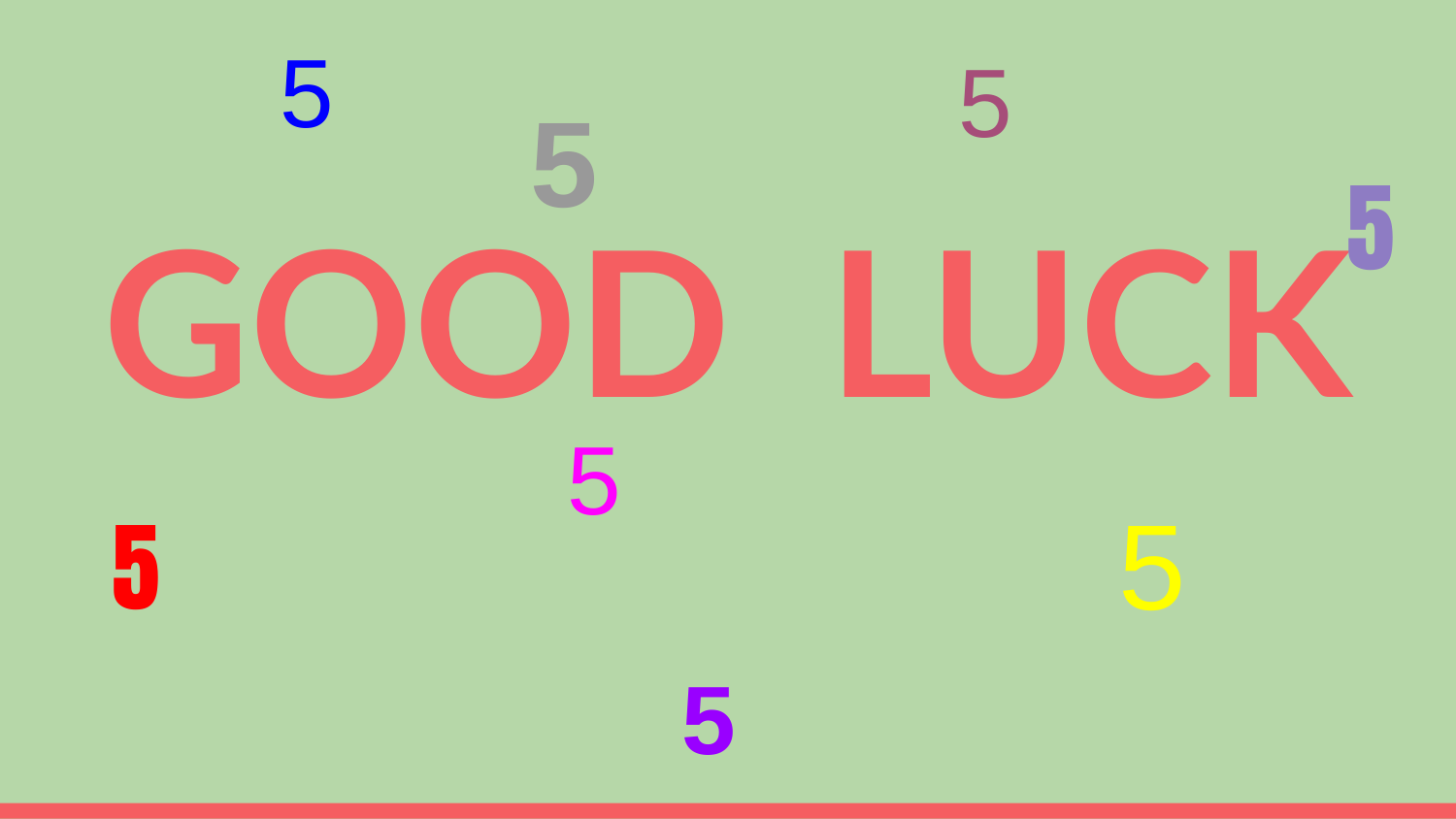

5
5

5
5
# GOOD  LUCK
5
5
5
5